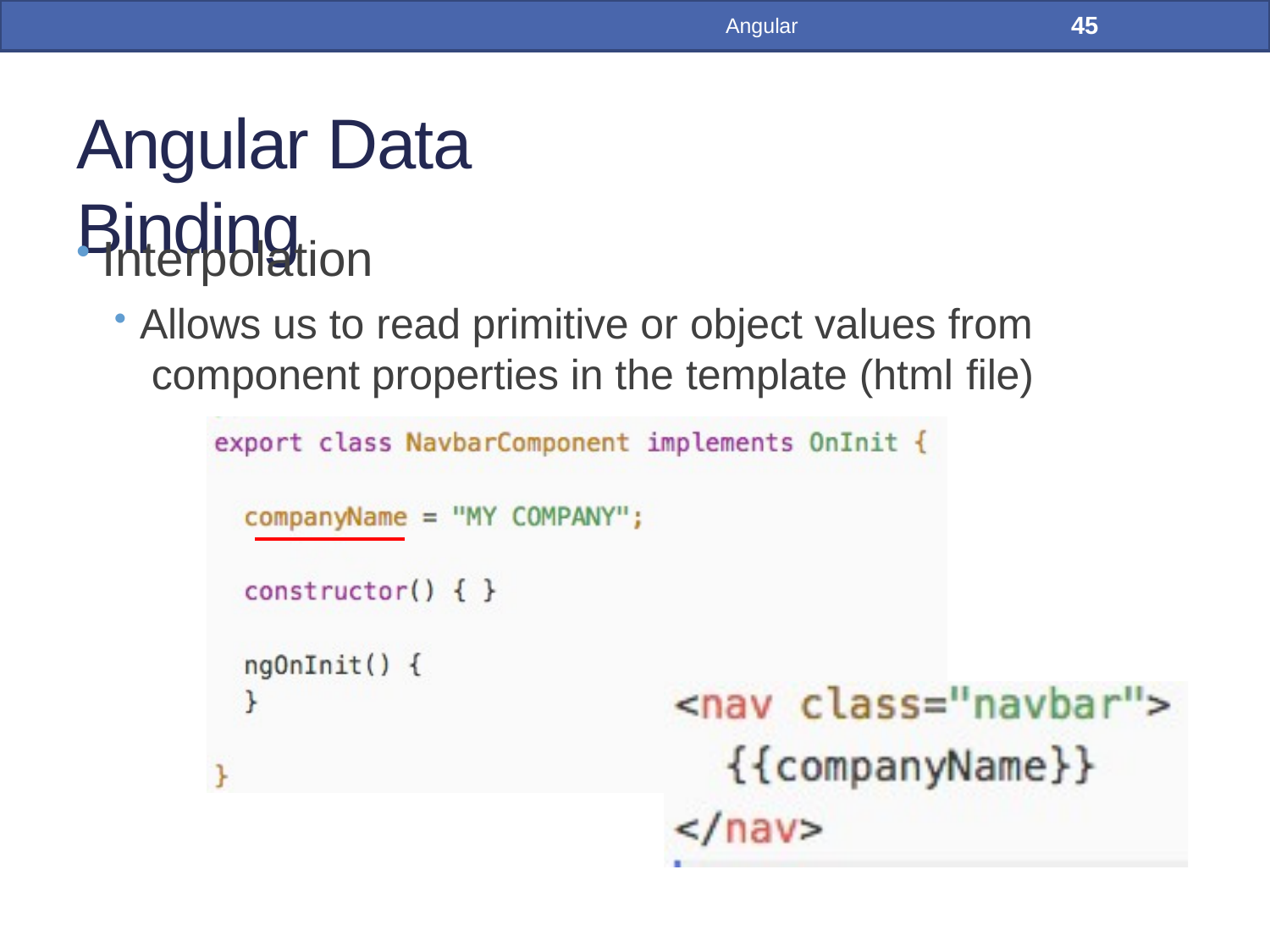

45
Angular
# Angular Data Binding
Interpolation
Allows us to read primitive or object values from  component properties in the template (html file)